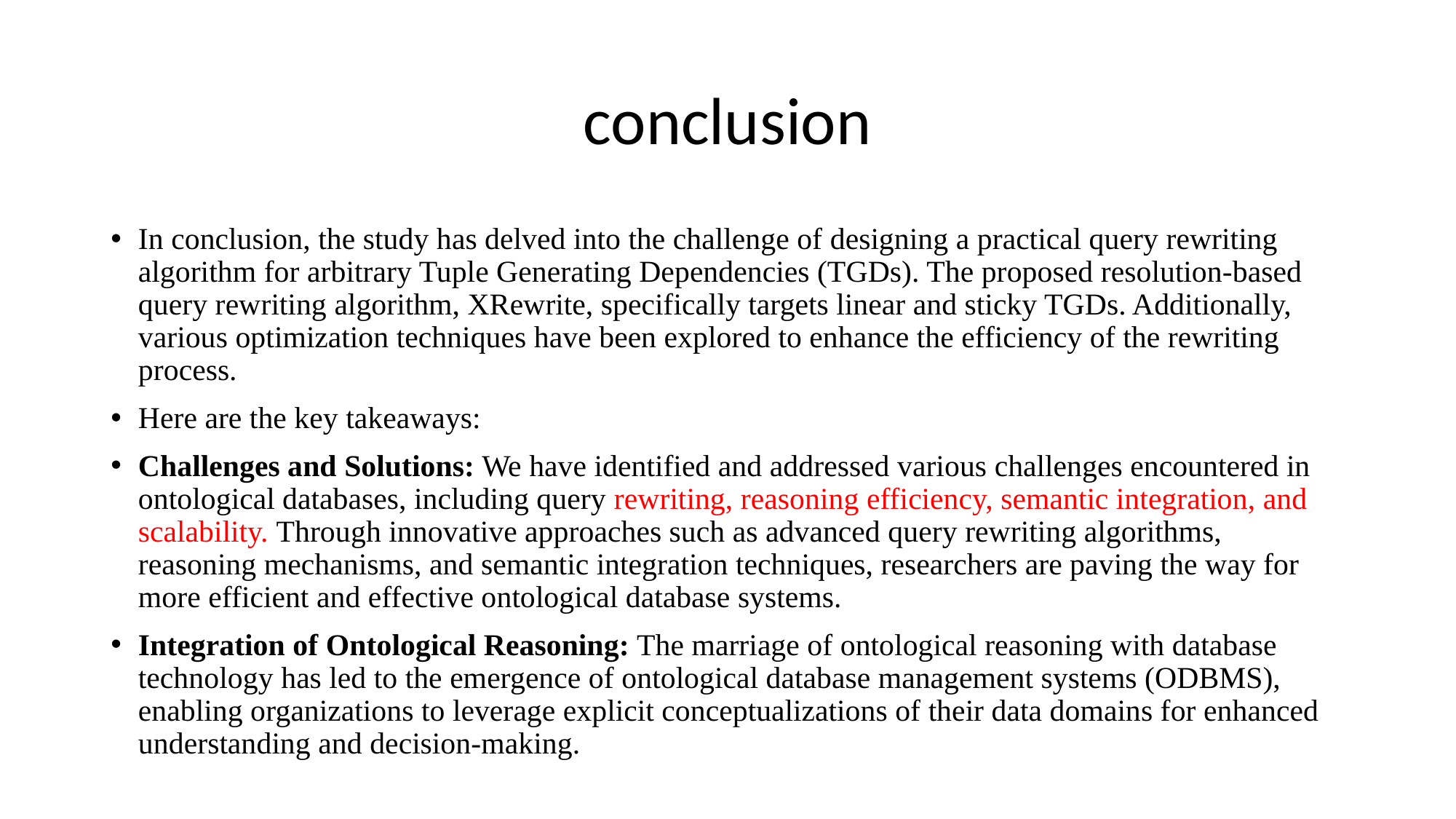

# conclusion
In conclusion, the study has delved into the challenge of designing a practical query rewriting algorithm for arbitrary Tuple Generating Dependencies (TGDs). The proposed resolution-based query rewriting algorithm, XRewrite, specifically targets linear and sticky TGDs. Additionally, various optimization techniques have been explored to enhance the efficiency of the rewriting process.
Here are the key takeaways:
Challenges and Solutions: We have identified and addressed various challenges encountered in ontological databases, including query rewriting, reasoning efficiency, semantic integration, and scalability. Through innovative approaches such as advanced query rewriting algorithms, reasoning mechanisms, and semantic integration techniques, researchers are paving the way for more efficient and effective ontological database systems.
Integration of Ontological Reasoning: The marriage of ontological reasoning with database technology has led to the emergence of ontological database management systems (ODBMS), enabling organizations to leverage explicit conceptualizations of their data domains for enhanced understanding and decision-making.